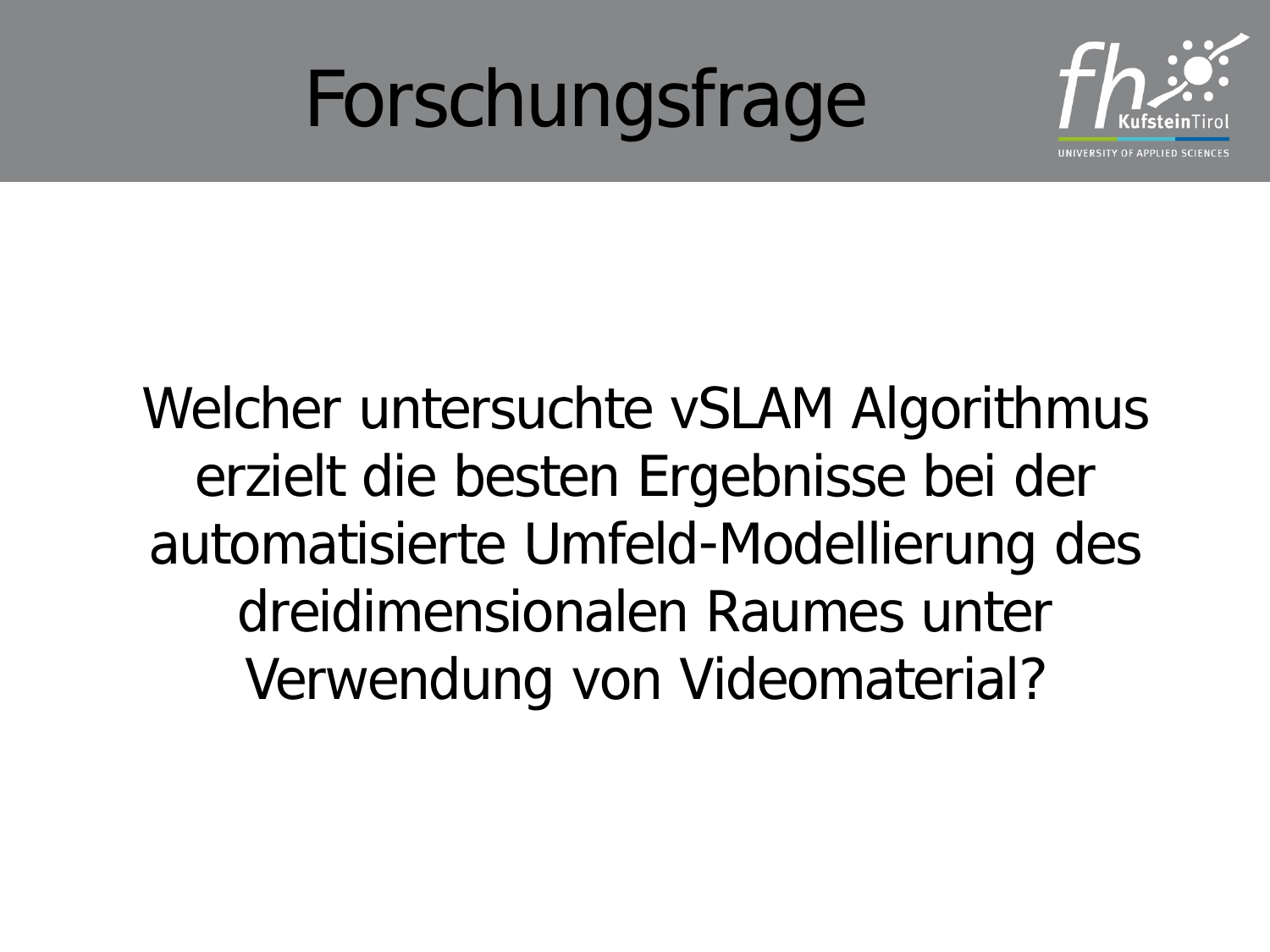

Forschungsfrage
Welcher untersuchte vSLAM Algorithmus erzielt die besten Ergebnisse bei der automatisierte Umfeld-Modellierung des dreidimensionalen Raumes unter Verwendung von Videomaterial?